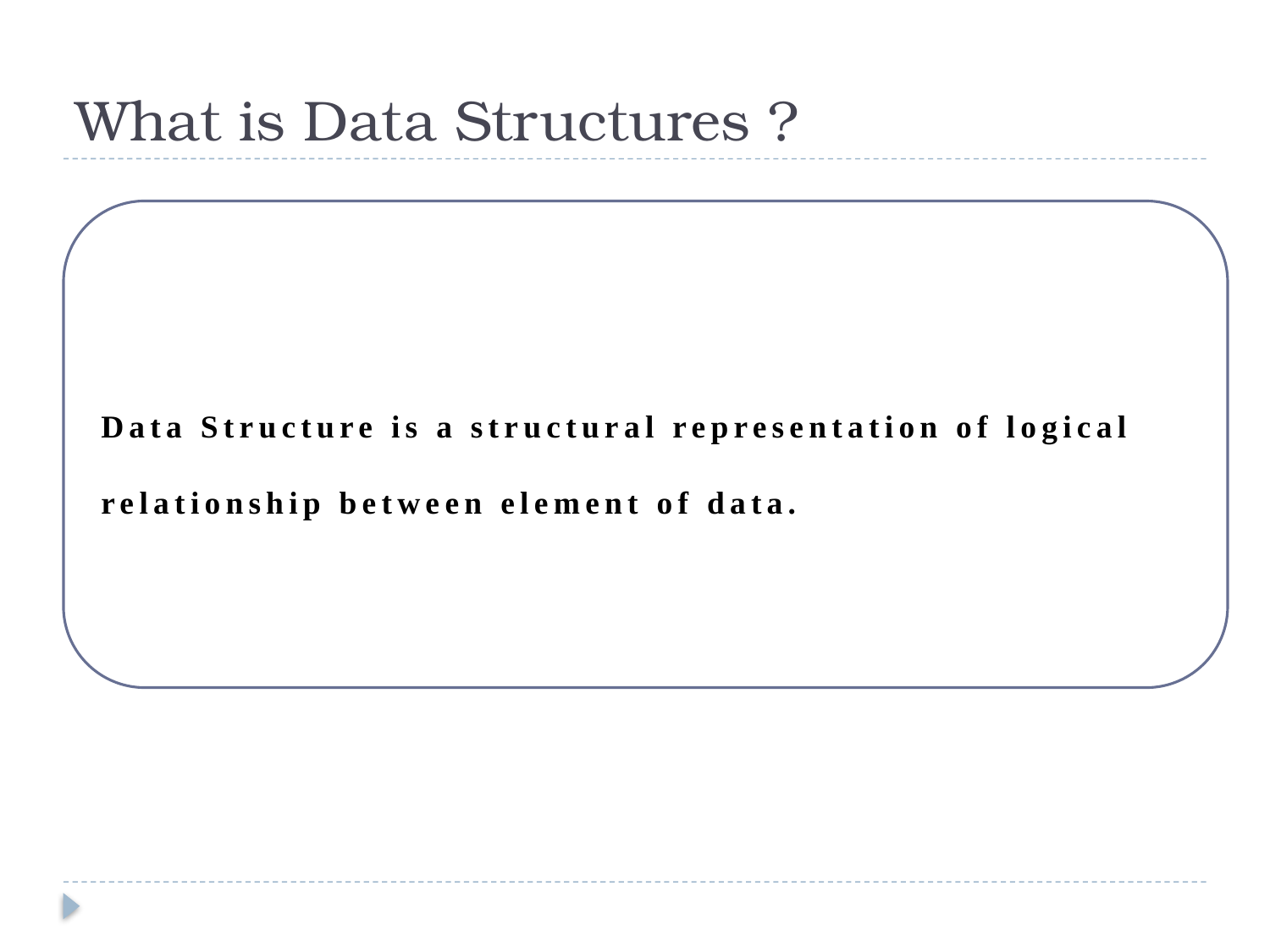

# What is Data Structures ?
Data Structure is a structural representation of logical relationship between element of data.